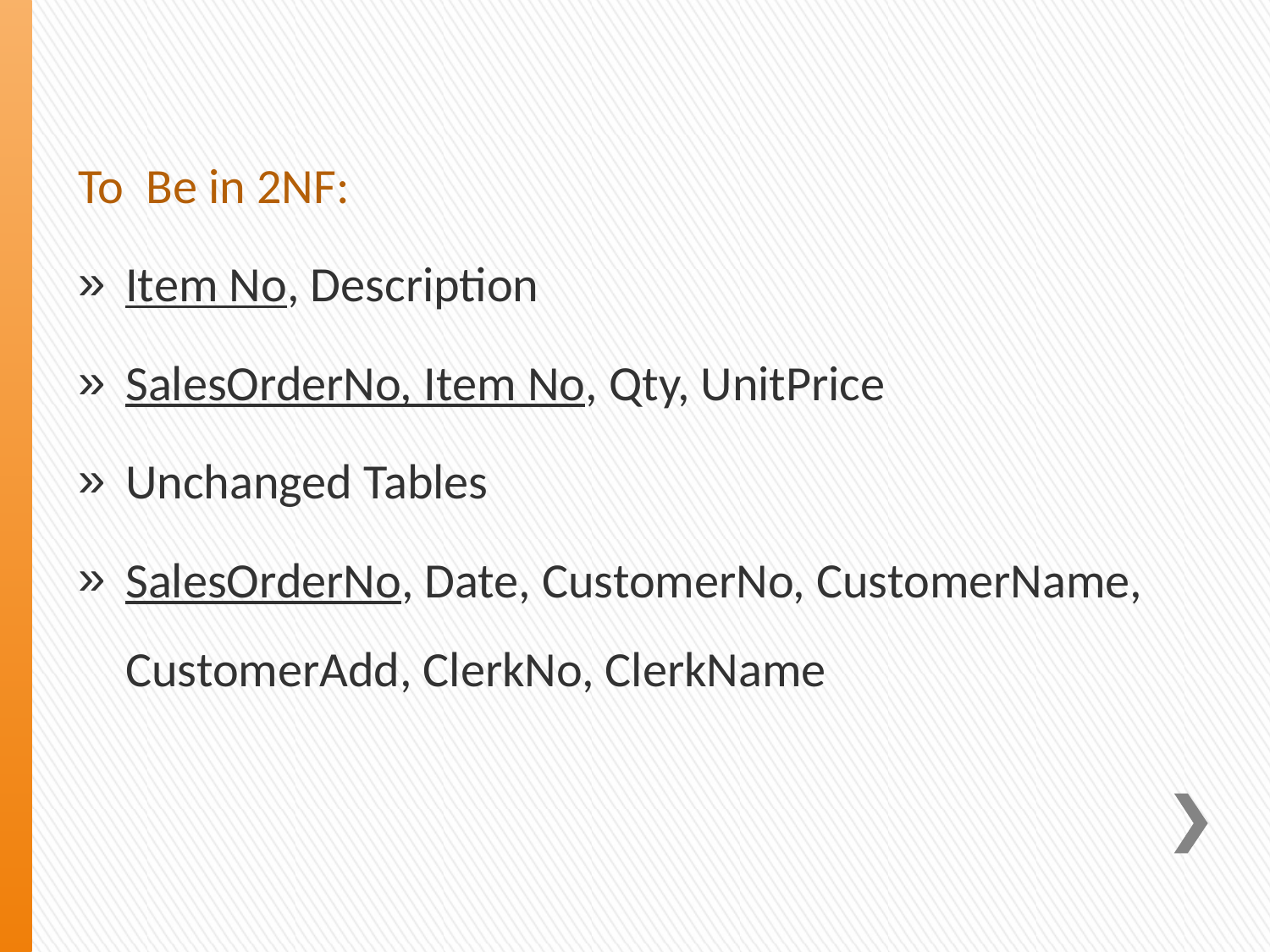

To  Be in 2NF:
Item No, Description
SalesOrderNo, Item No, Qty, UnitPrice
Unchanged Tables
SalesOrderNo, Date, CustomerNo, CustomerName, CustomerAdd, ClerkNo, ClerkName